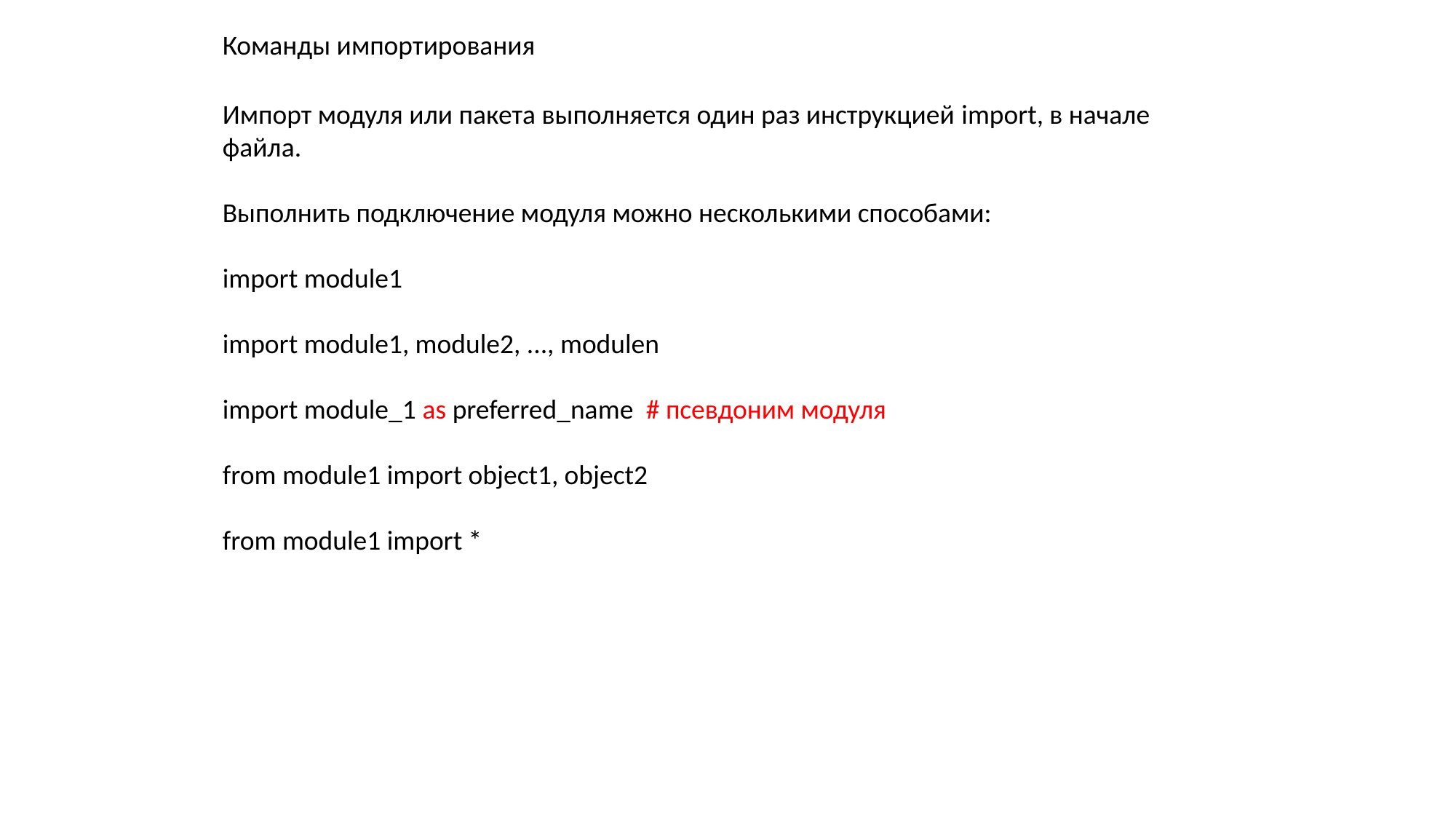

Команды импортирования
Импорт модуля или пакета выполняется один раз инструкцией import, в начале файла.

Выполнить подключение модуля можно несколькими способами:

import module1

import module1, module2, ..., modulen

import module_1 as preferred_name  # псевдоним модуля

from module1 import object1, object2

from module1 import *